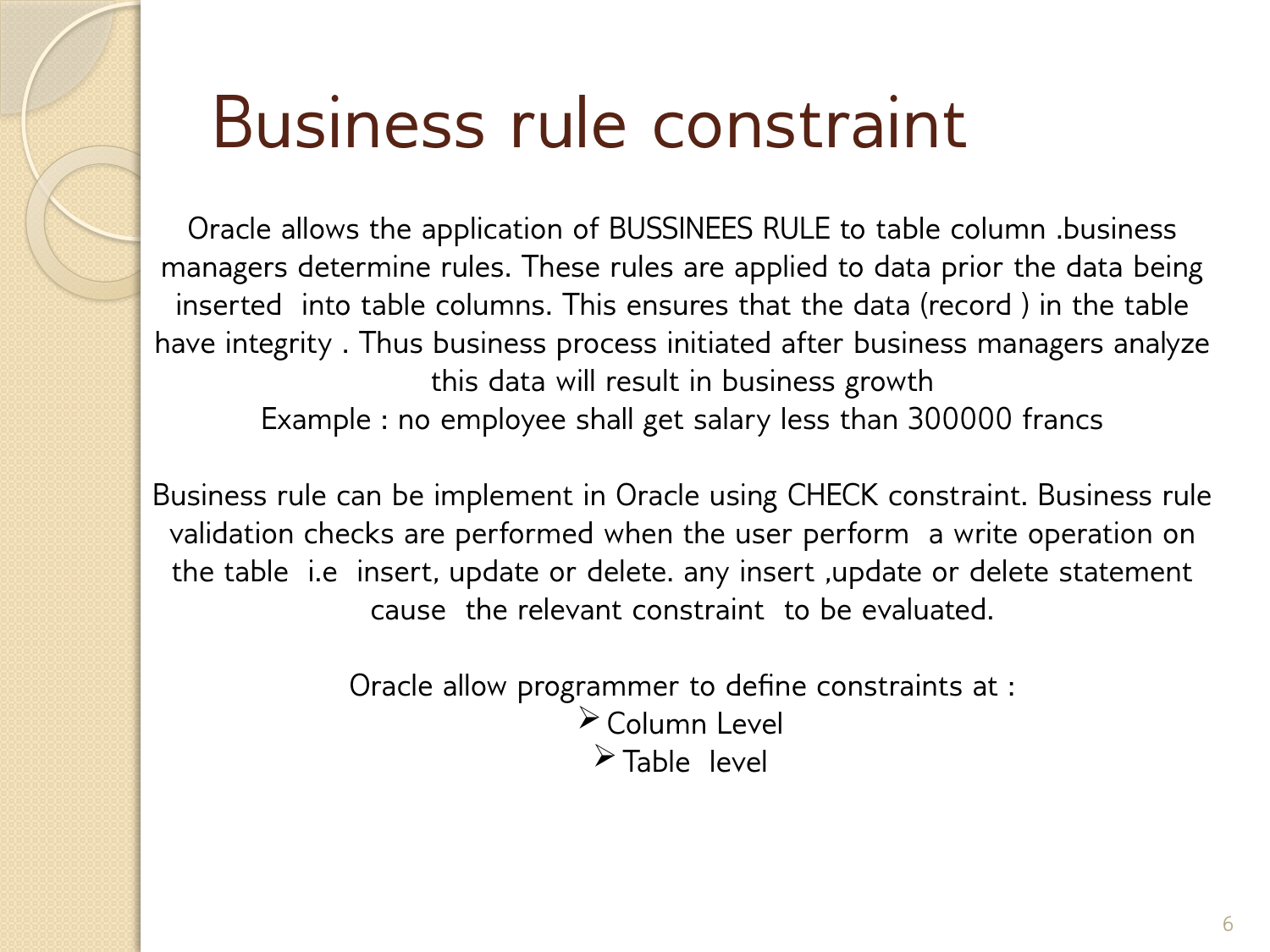

# Business rule constraint
Oracle allows the application of BUSSINEES RULE to table column .business managers determine rules. These rules are applied to data prior the data being inserted  into table columns. This ensures that the data (record ) in the table have integrity . Thus business process initiated after business managers analyze this data will result in business growth
Example : no employee shall get salary less than 300000 francs

Business rule can be implement in Oracle using CHECK constraint. Business rule validation checks are performed when the user perform  a write operation on the table  i.e  insert, update or delete. any insert ,update or delete statement cause  the relevant constraint  to be evaluated.

Oracle allow programmer to define constraints at :
Column Level
Table  level
6